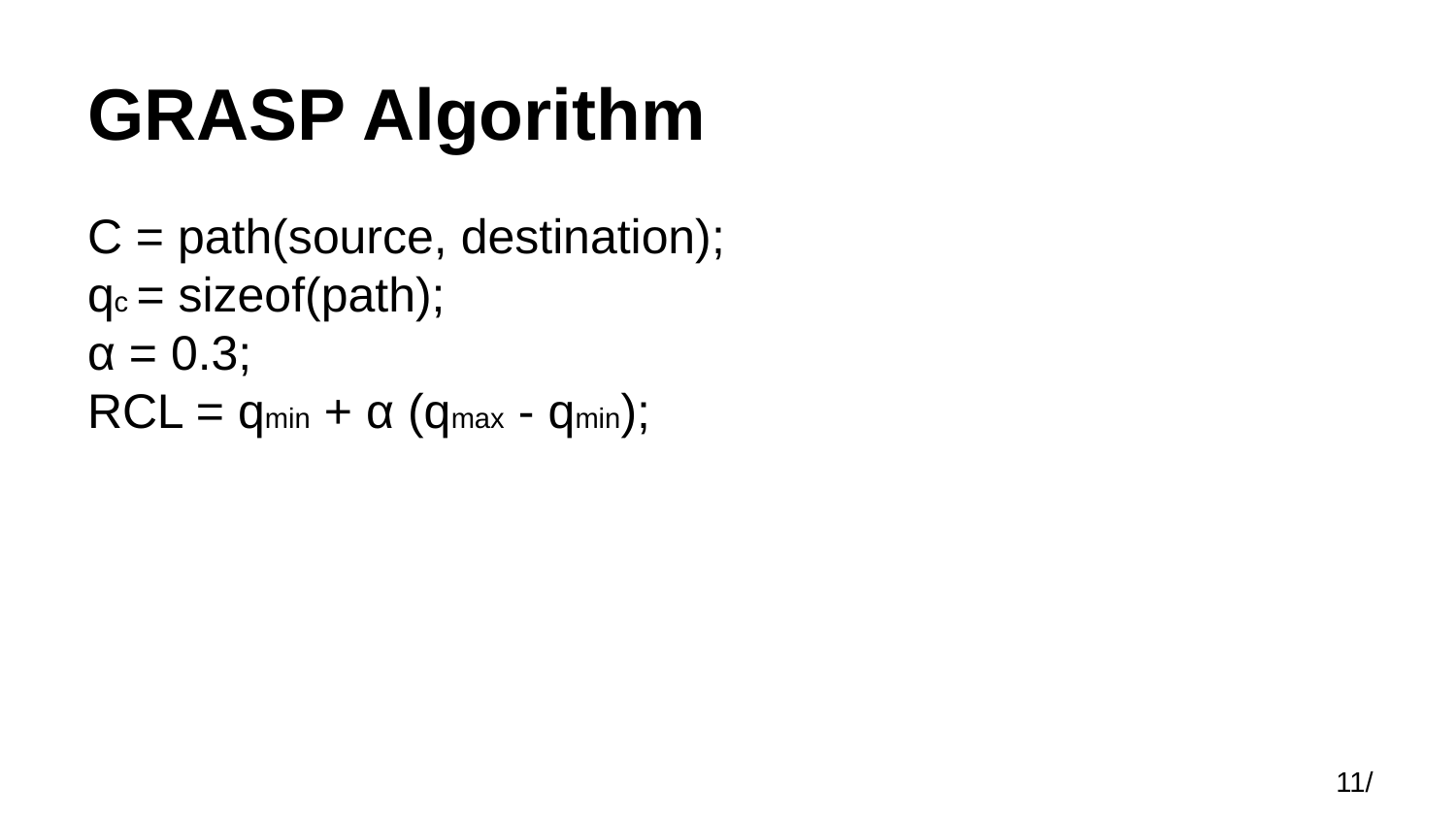

# GRASP Algorithm
C = path(source, destination);
qc = sizeof(path);
α = 0.3;
RCL = qmin + α (qmax - qmin);

11/